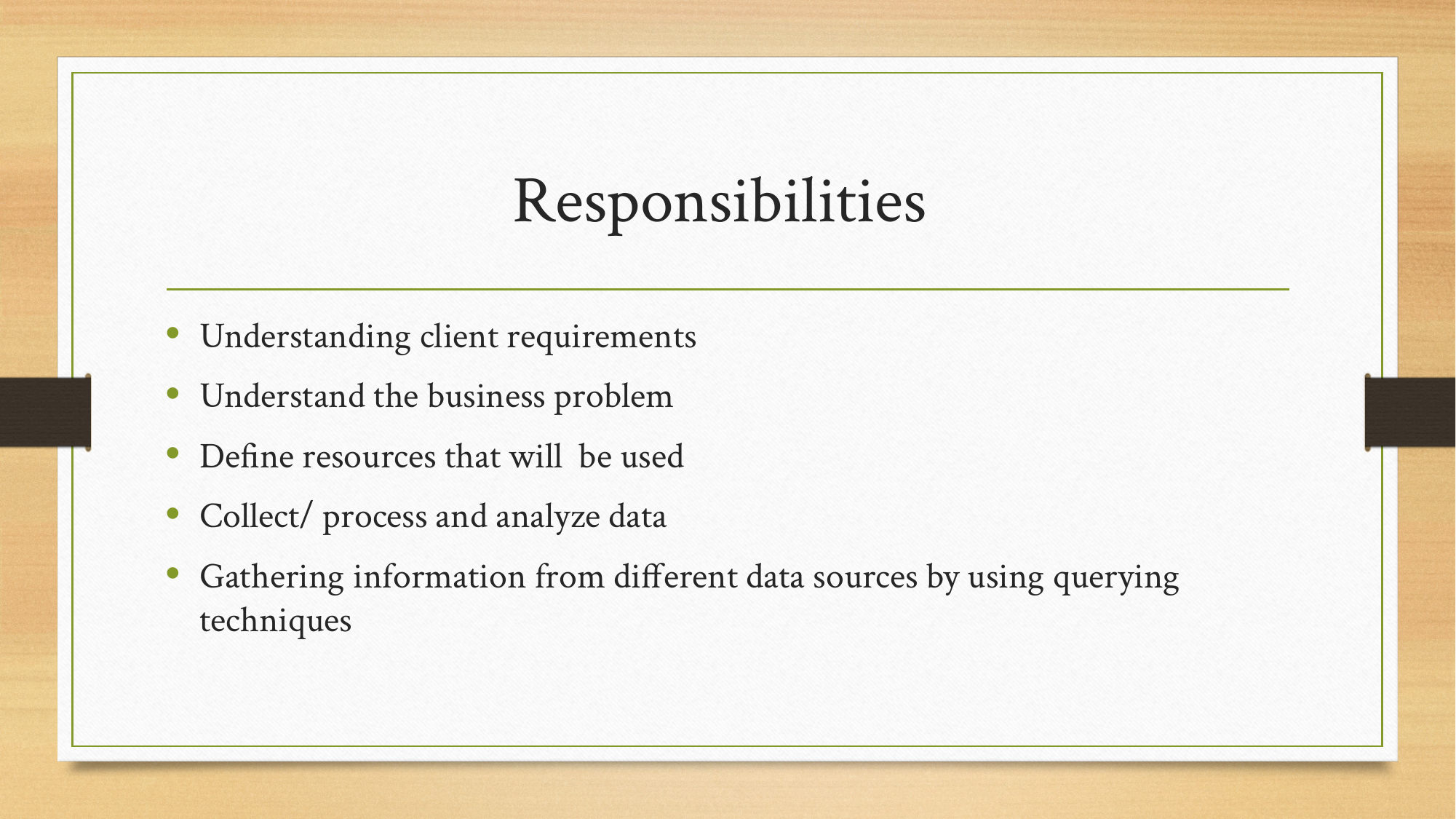

# Responsibilities
Understanding client requirements
Understand the business problem
Define resources that will  be used
Collect/ process and analyze data
Gathering information from different data sources by using querying techniques